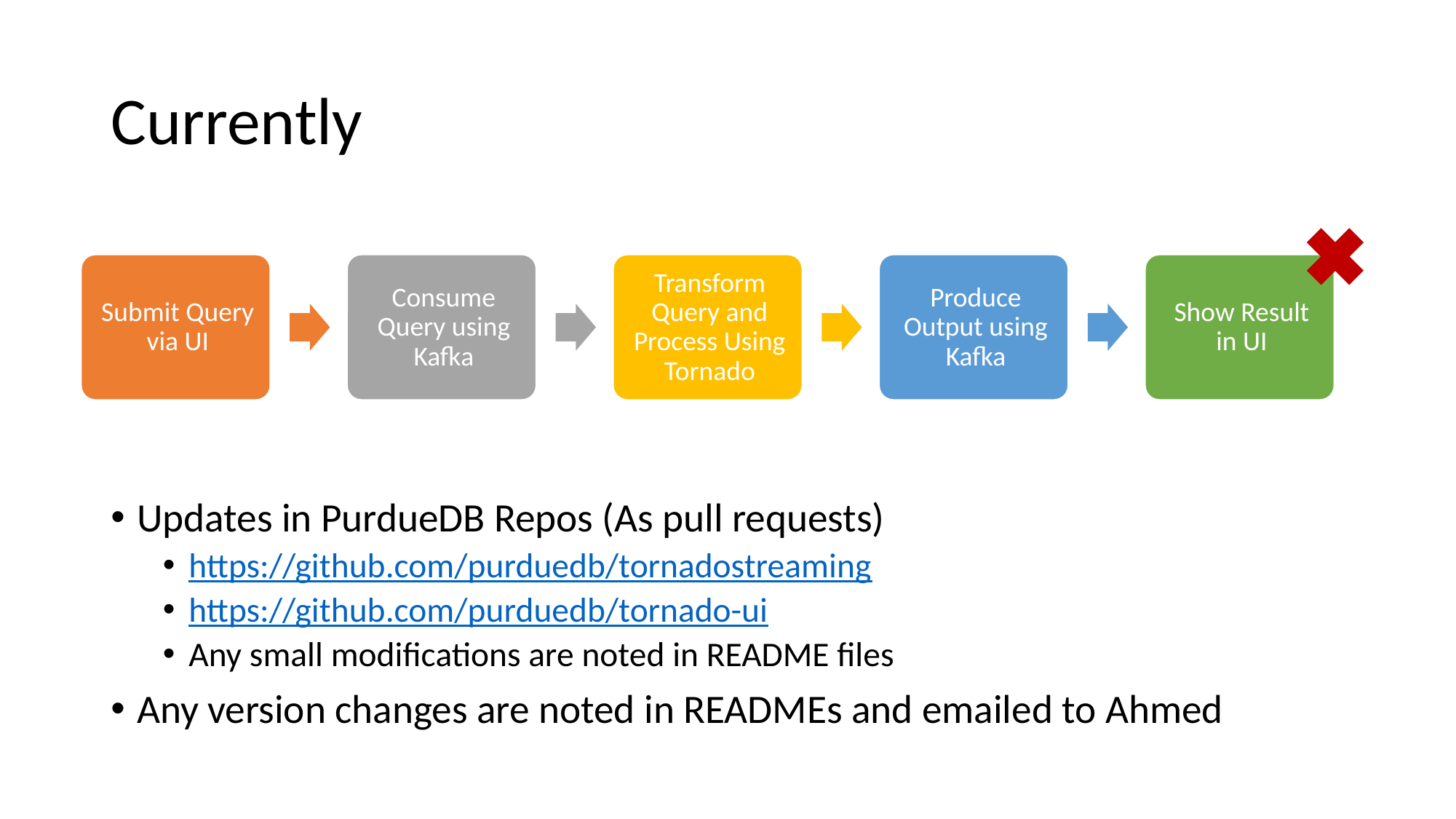

# Currently
Submit Query via UI

Consume Query using Kafka

Transform Query and Process Using Tornado

Produce Output using Kafka

Show Result in UI

Updates in PurdueDB Repos (As pull requests)
https://github.com/purduedb/tornadostreaming
https://github.com/purduedb/tornado-ui
Any small modifications are noted in README files
Any version changes are noted in READMEs and emailed to Ahmed